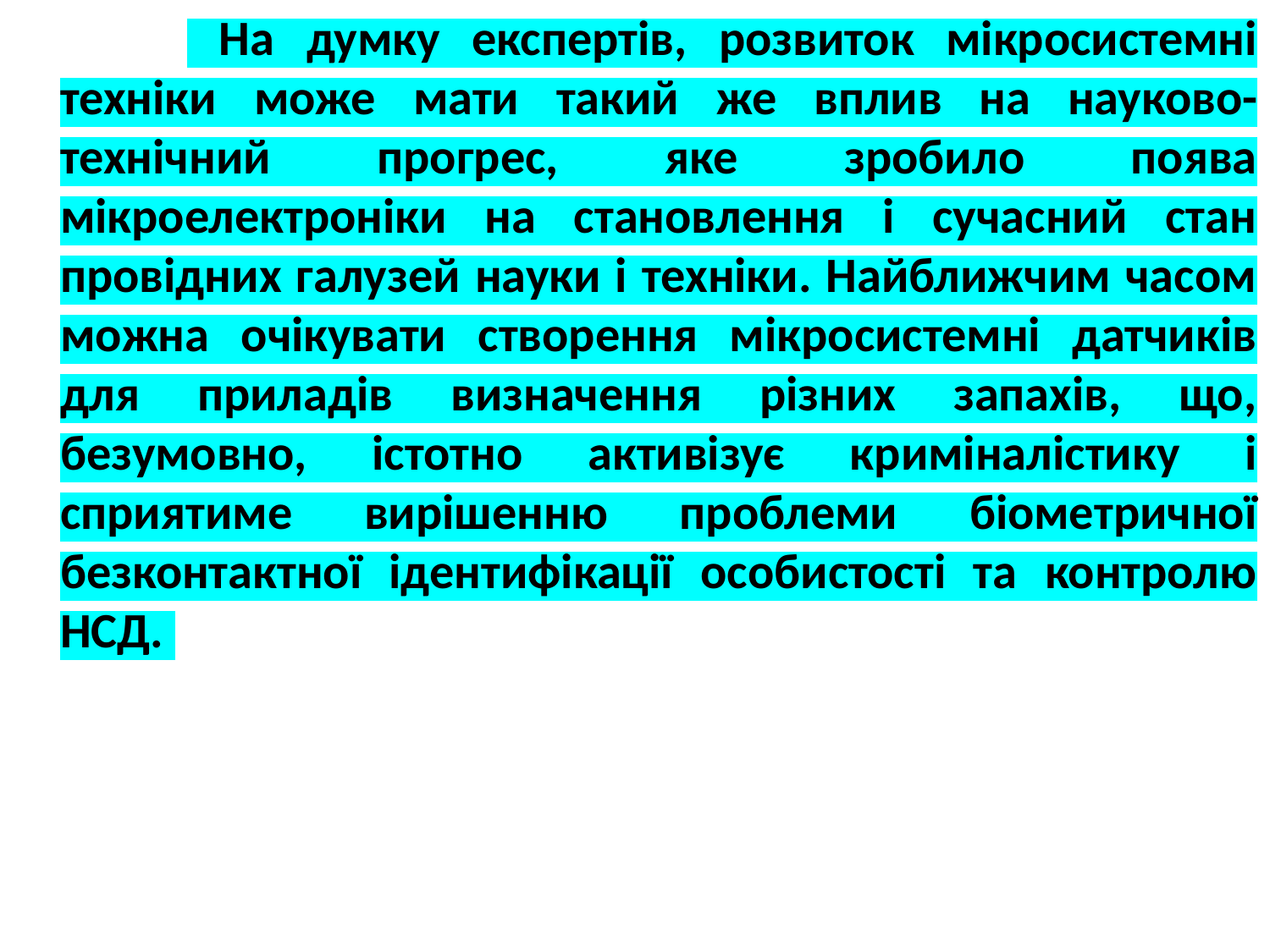

На думку експертів, розвиток мікросистемні техніки може мати такий же вплив на науково-технічний прогрес, яке зробило поява мікроелектроніки на становлення і сучасний стан провідних галузей науки і техніки. Найближчим часом можна очікувати створення мікросистемні датчиків для приладів визначення різних запахів, що, безумовно, істотно активізує криміналістику і сприятиме вирішенню проблеми біометричної безконтактної ідентифікації особистості та контролю НСД.